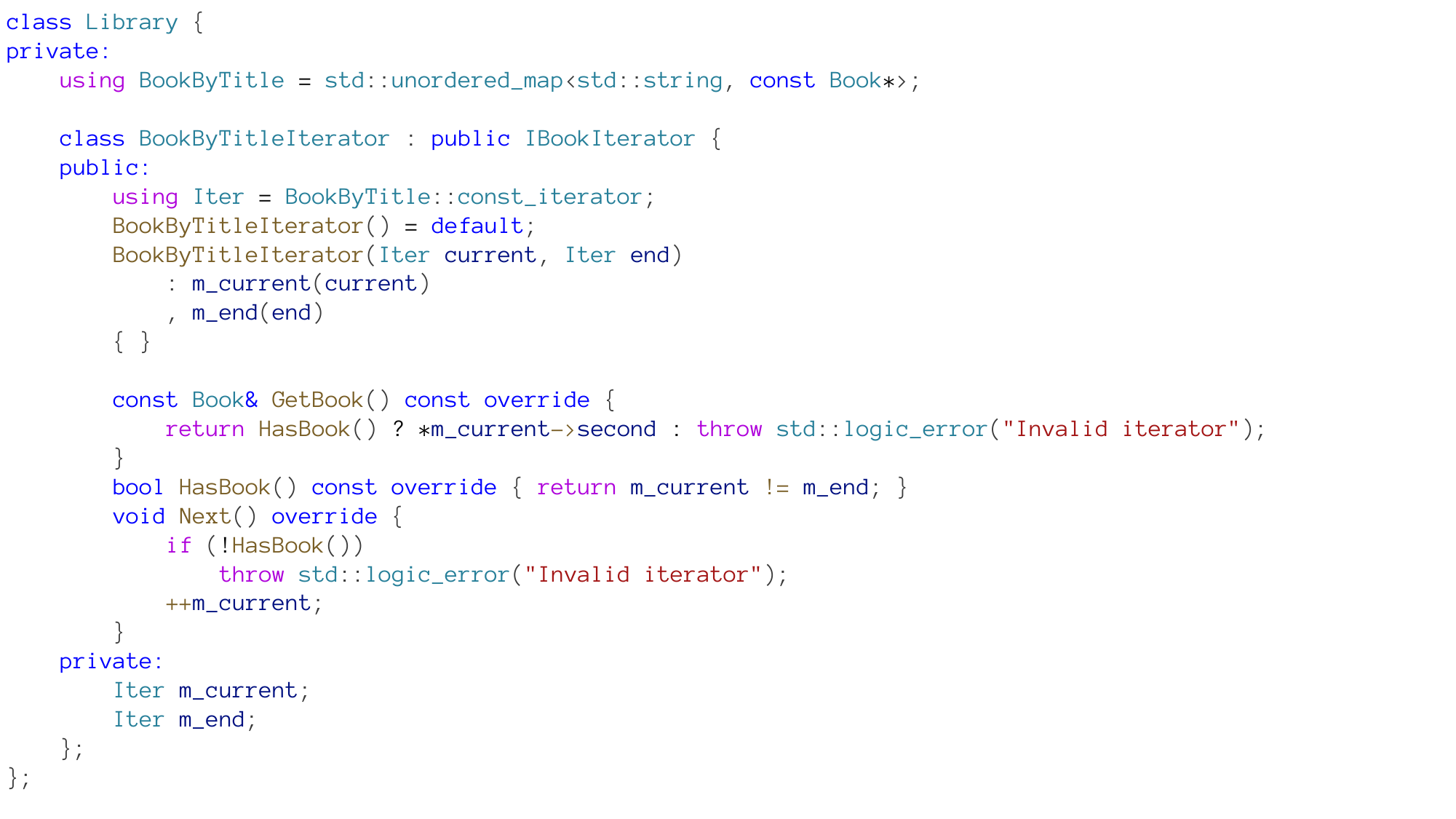

class Library {
private:
    using BookByTitle = std::unordered_map<std::string, const Book*>;

    class BookByTitleIterator : public IBookIterator {
    public:
        using Iter = BookByTitle::const_iterator;
        BookByTitleIterator() = default;
        BookByTitleIterator(Iter current, Iter end)
            : m_current(current)
            , m_end(end)
        { }

        const Book& GetBook() const override {
            return HasBook() ? *m_current->second : throw std::logic_error("Invalid iterator");
        }
        bool HasBook() const override { return m_current != m_end; }
        void Next() override {
            if (!HasBook())
                throw std::logic_error("Invalid iterator");
            ++m_current;
        }
    private:
        Iter m_current;
        Iter m_end;
    };
};